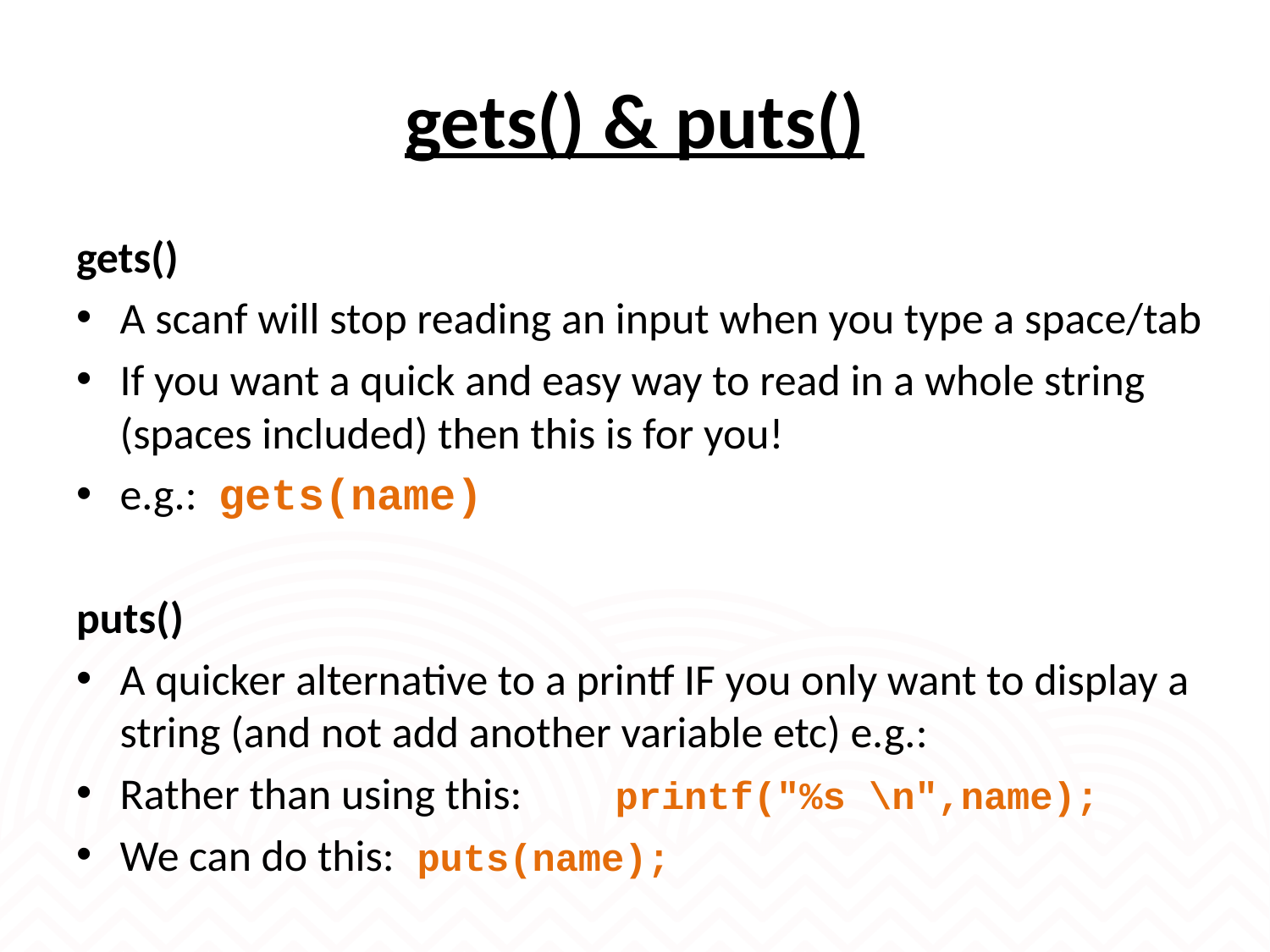

# gets() & puts()
gets()
A scanf will stop reading an input when you type a space/tab
If you want a quick and easy way to read in a whole string (spaces included) then this is for you!
e.g.: 	gets(name)

puts()
A quicker alternative to a printf IF you only want to display a string (and not add another variable etc) e.g.:
Rather than using this: 	printf("%s \n",name);
We can do this: 		puts(name);